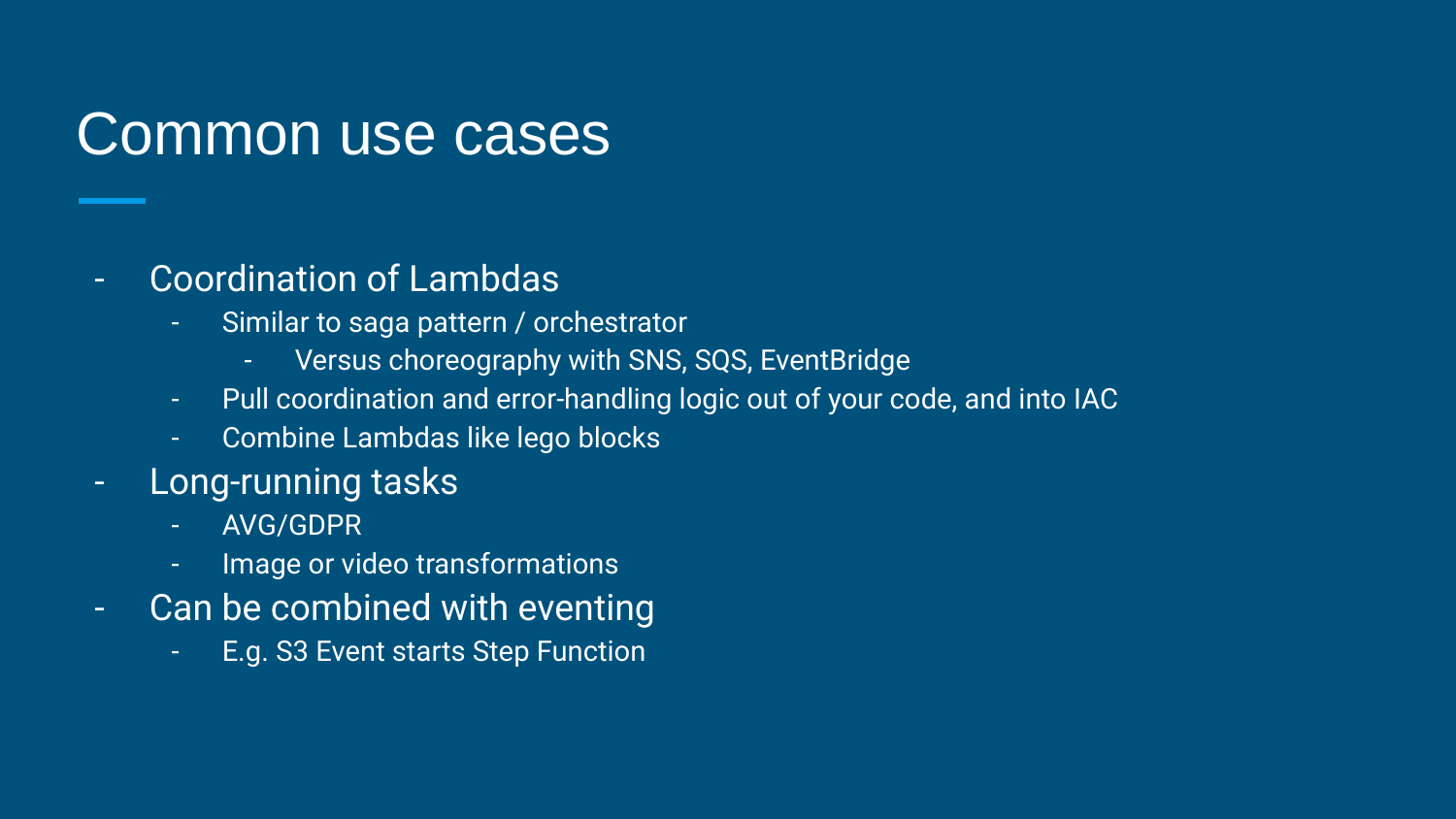

# Common use cases
Coordination of Lambdas
Similar to saga pattern / orchestrator
Versus choreography with SNS, SQS, EventBridge
Pull coordination and error-handling logic out of your code, and into IAC
Combine Lambdas like lego blocks
Long-running tasks
AVG/GDPR
Image or video transformations
Can be combined with eventing
E.g. S3 Event starts Step Function